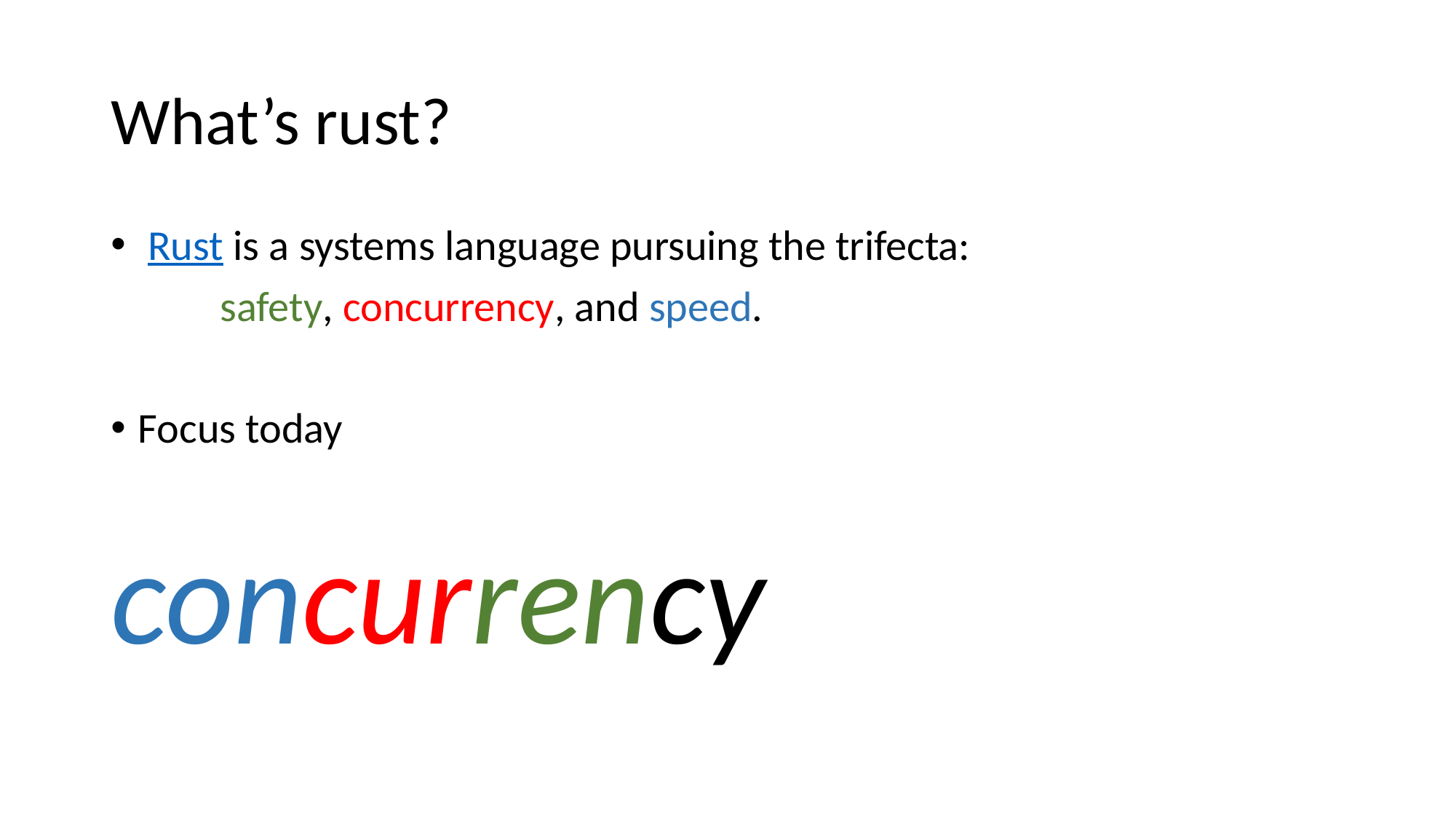

# What’s rust?
 Rust is a systems language pursuing the trifecta:
	safety, concurrency, and speed.

Focus today

concurrency